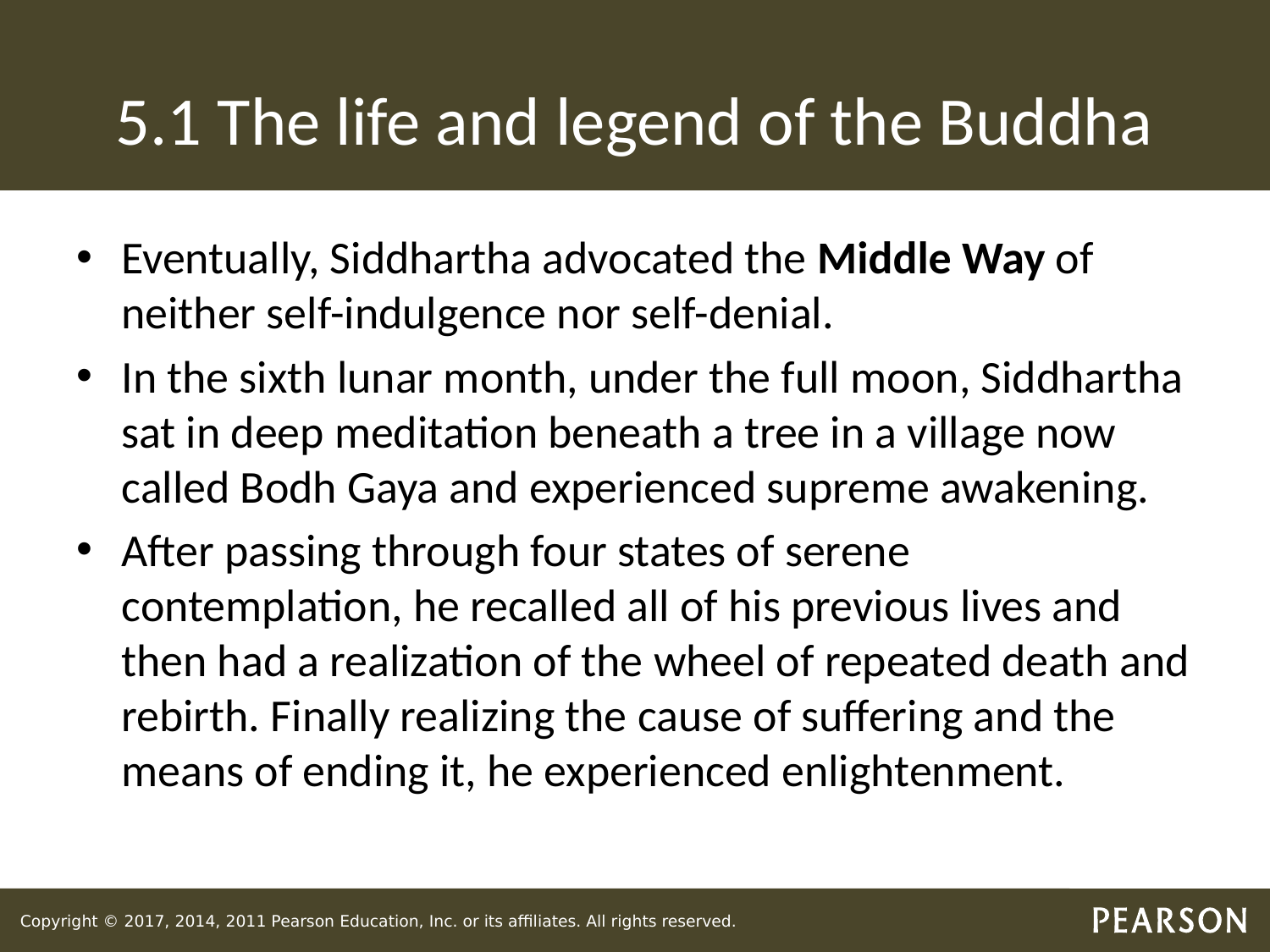

# 5.1 The life and legend of the Buddha
Eventually, Siddhartha advocated the Middle Way of neither self-indulgence nor self-denial.
In the sixth lunar month, under the full moon, Siddhartha sat in deep meditation beneath a tree in a village now called Bodh Gaya and experienced supreme awakening.
After passing through four states of serene contemplation, he recalled all of his previous lives and then had a realization of the wheel of repeated death and rebirth. Finally realizing the cause of suffering and the means of ending it, he experienced enlightenment.